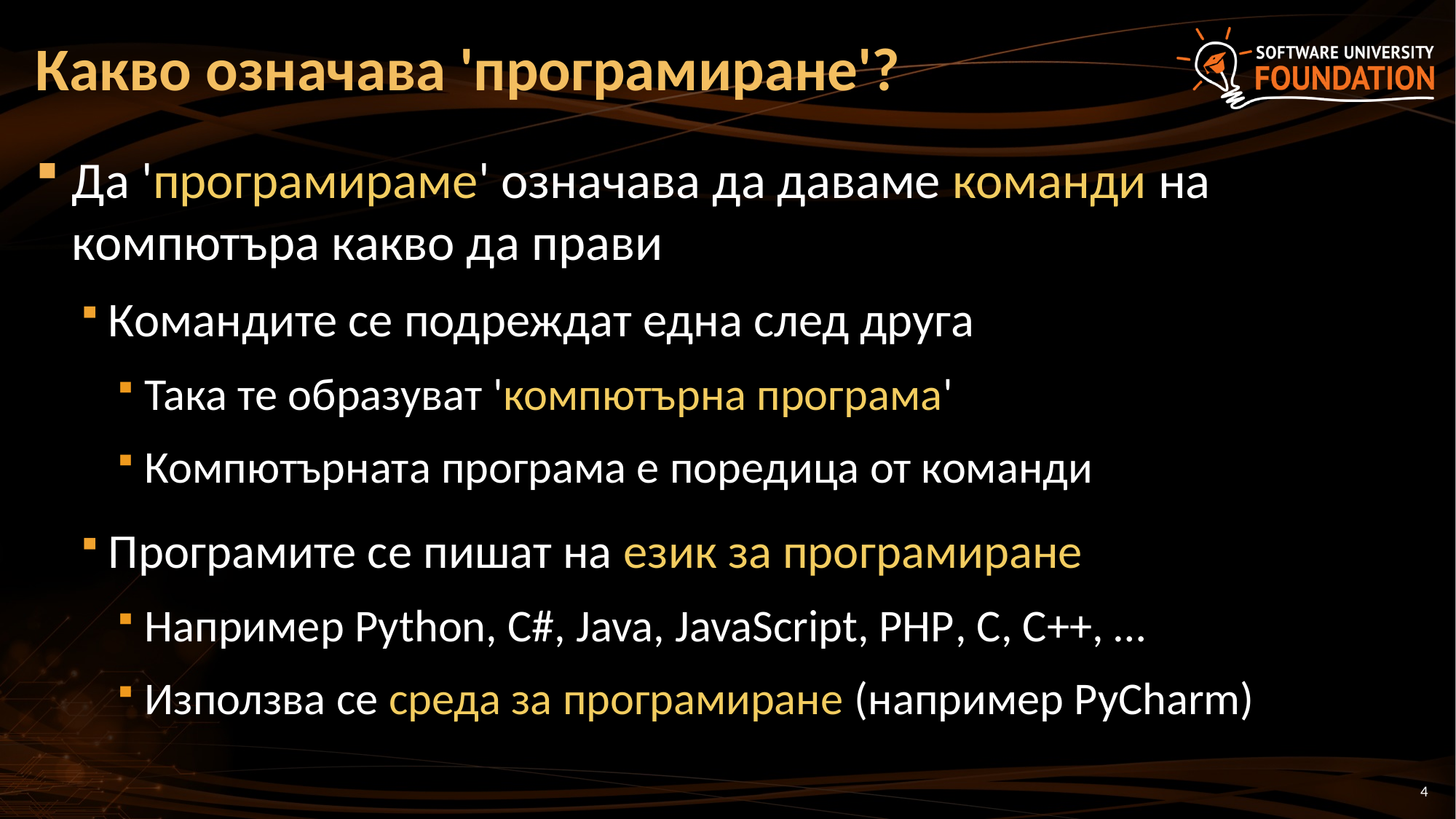

# Какво означава 'програмиране'?
Да 'програмираме' означава да даваме команди на компютъра какво да прави
Командите се подреждат една след друга
Така те образуват 'компютърна програма'
Компютърната програма е поредица от команди
Програмите се пишат на език за програмиране
Например Python, C#, Java, JavaScript, PHP, C, C++, …
Използва се среда за програмиране (например PyCharm)

4